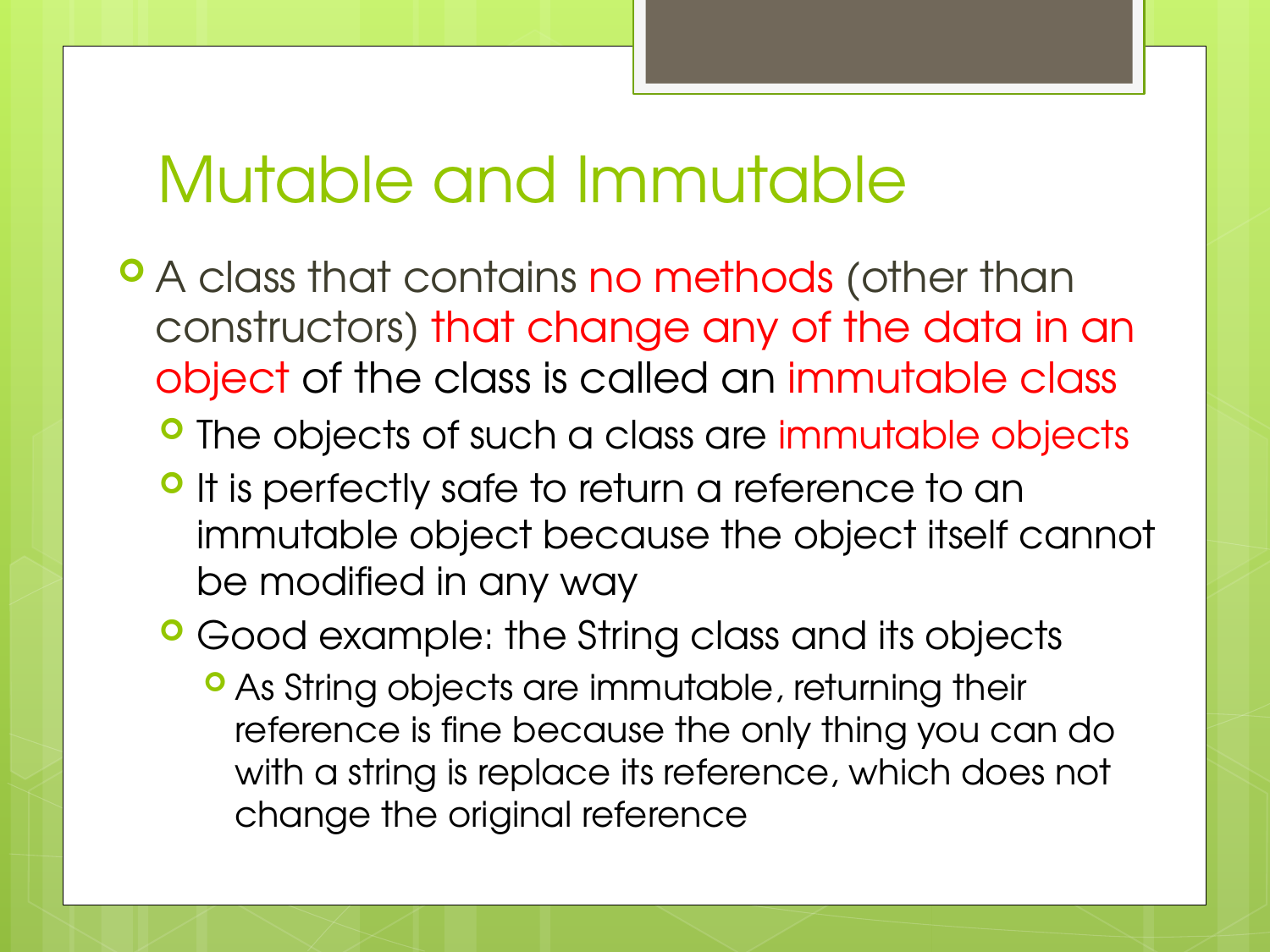

# Mutable and Immutable
A class that contains no methods (other than constructors) that change any of the data in an object of the class is called an immutable class
The objects of such a class are immutable objects
It is perfectly safe to return a reference to an immutable object because the object itself cannot be modified in any way
Good example: the String class and its objects
As String objects are immutable, returning their reference is fine because the only thing you can do with a string is replace its reference, which does not change the original reference